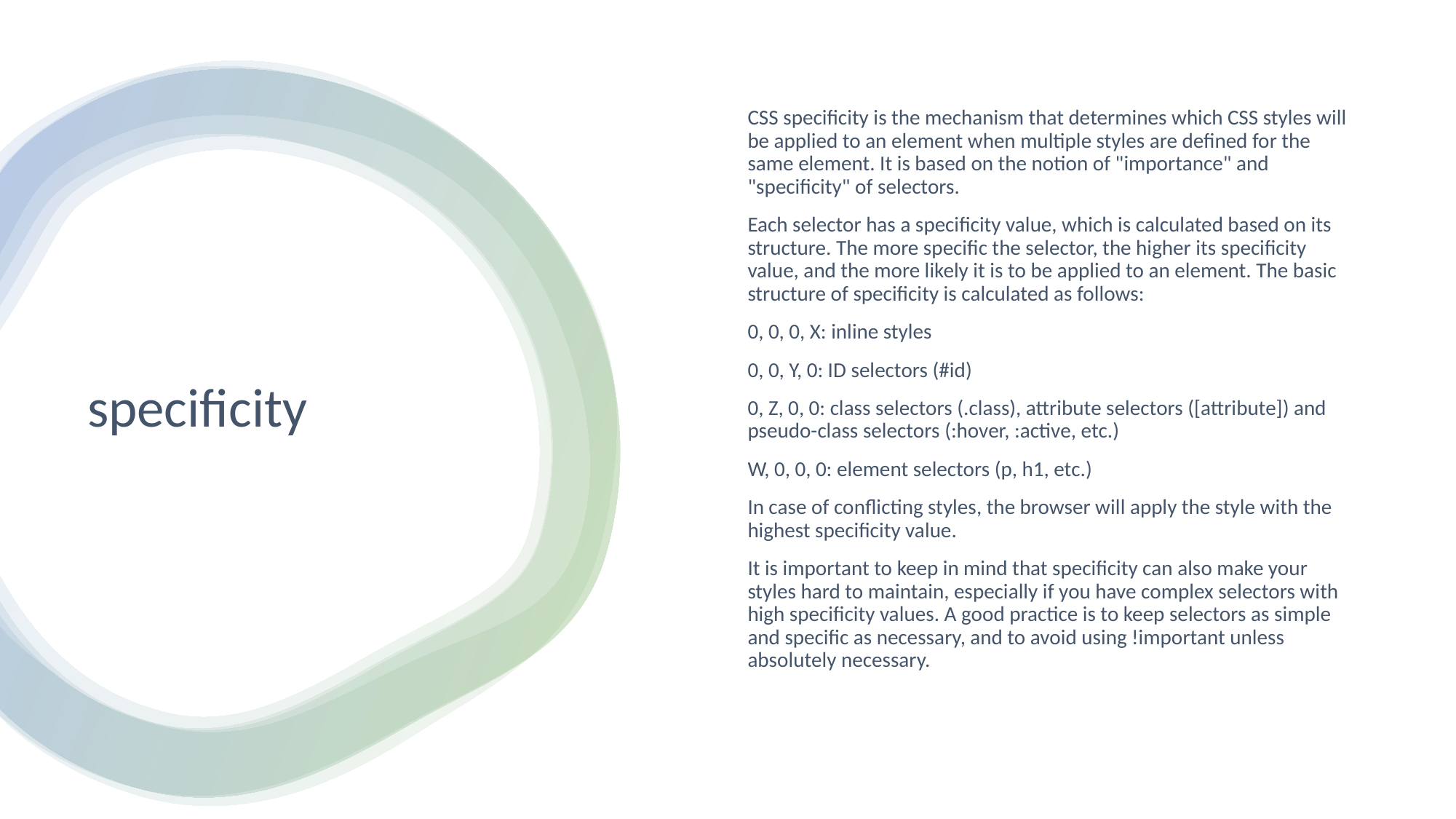

CSS specificity is the mechanism that determines which CSS styles will be applied to an element when multiple styles are defined for the same element. It is based on the notion of "importance" and "specificity" of selectors.
Each selector has a specificity value, which is calculated based on its structure. The more specific the selector, the higher its specificity value, and the more likely it is to be applied to an element. The basic structure of specificity is calculated as follows:
0, 0, 0, X: inline styles
0, 0, Y, 0: ID selectors (#id)
0, Z, 0, 0: class selectors (.class), attribute selectors ([attribute]) and pseudo-class selectors (:hover, :active, etc.)
W, 0, 0, 0: element selectors (p, h1, etc.)
In case of conflicting styles, the browser will apply the style with the highest specificity value.
It is important to keep in mind that specificity can also make your styles hard to maintain, especially if you have complex selectors with high specificity values. A good practice is to keep selectors as simple and specific as necessary, and to avoid using !important unless absolutely necessary.

# specificity